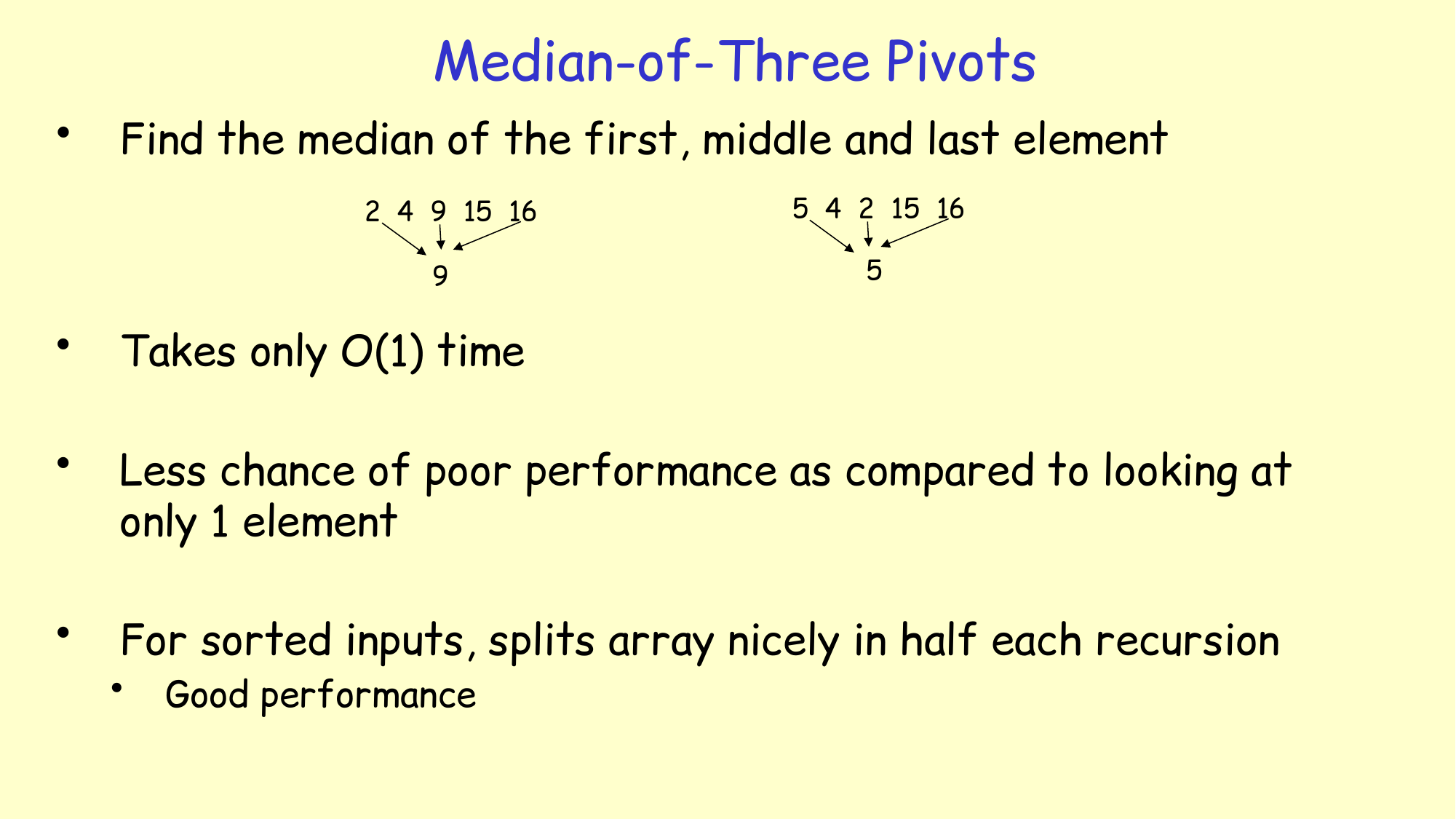

# Median-of-Three Pivots
Find the median of the first, middle and last element
5  4  2  15  16
2  4  9  15  16

5
9
Takes only O(1) time

Less chance of poor performance as compared to looking at only 1 element

For sorted inputs, splits array nicely in half each recursion
Good performance